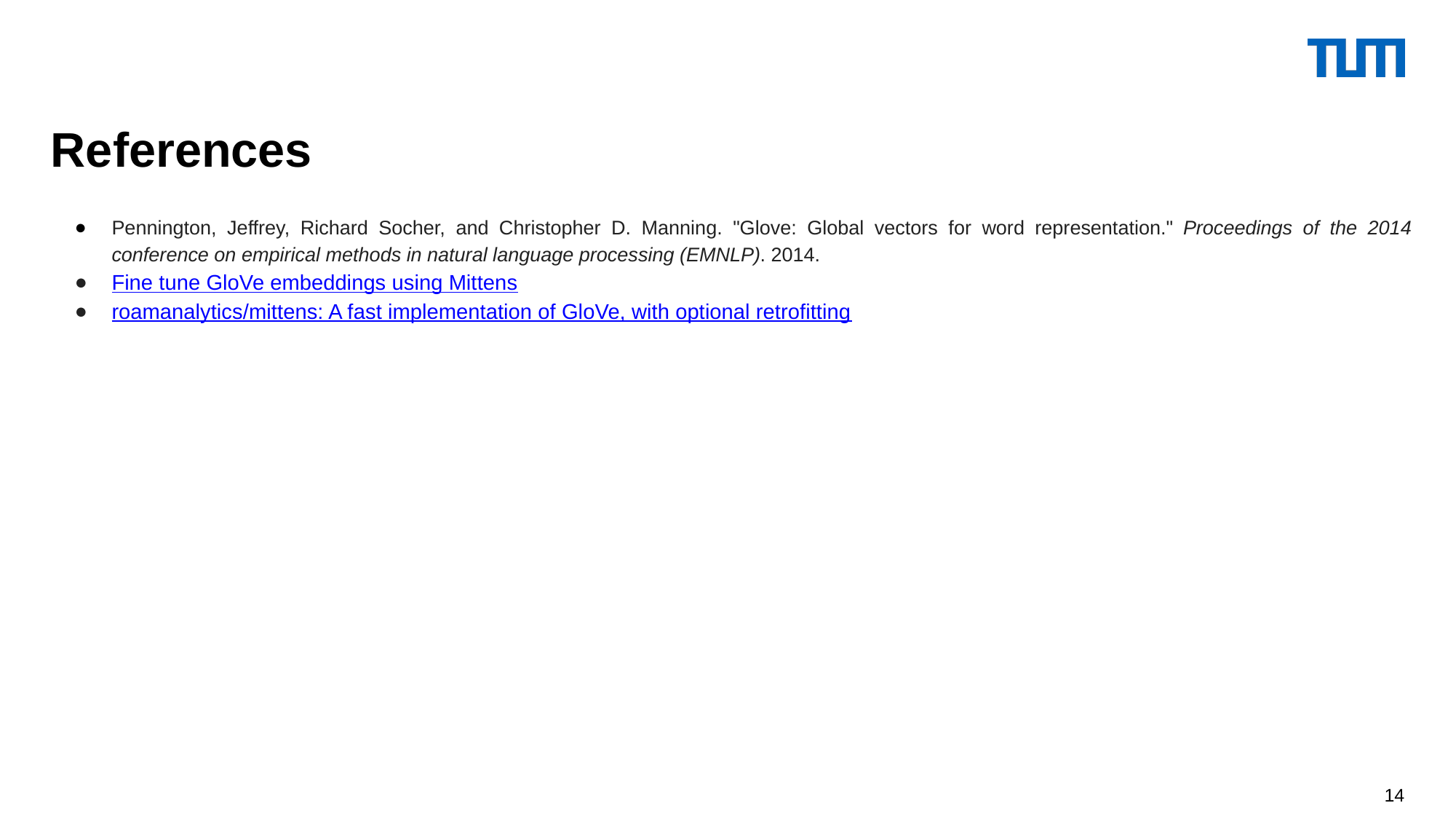

References
Pennington, Jeffrey, Richard Socher, and Christopher D. Manning. "Glove: Global vectors for word representation." Proceedings of the 2014 conference on empirical methods in natural language processing (EMNLP). 2014.
Fine tune GloVe embeddings using Mittens
roamanalytics/mittens: A fast implementation of GloVe, with optional retrofitting
14